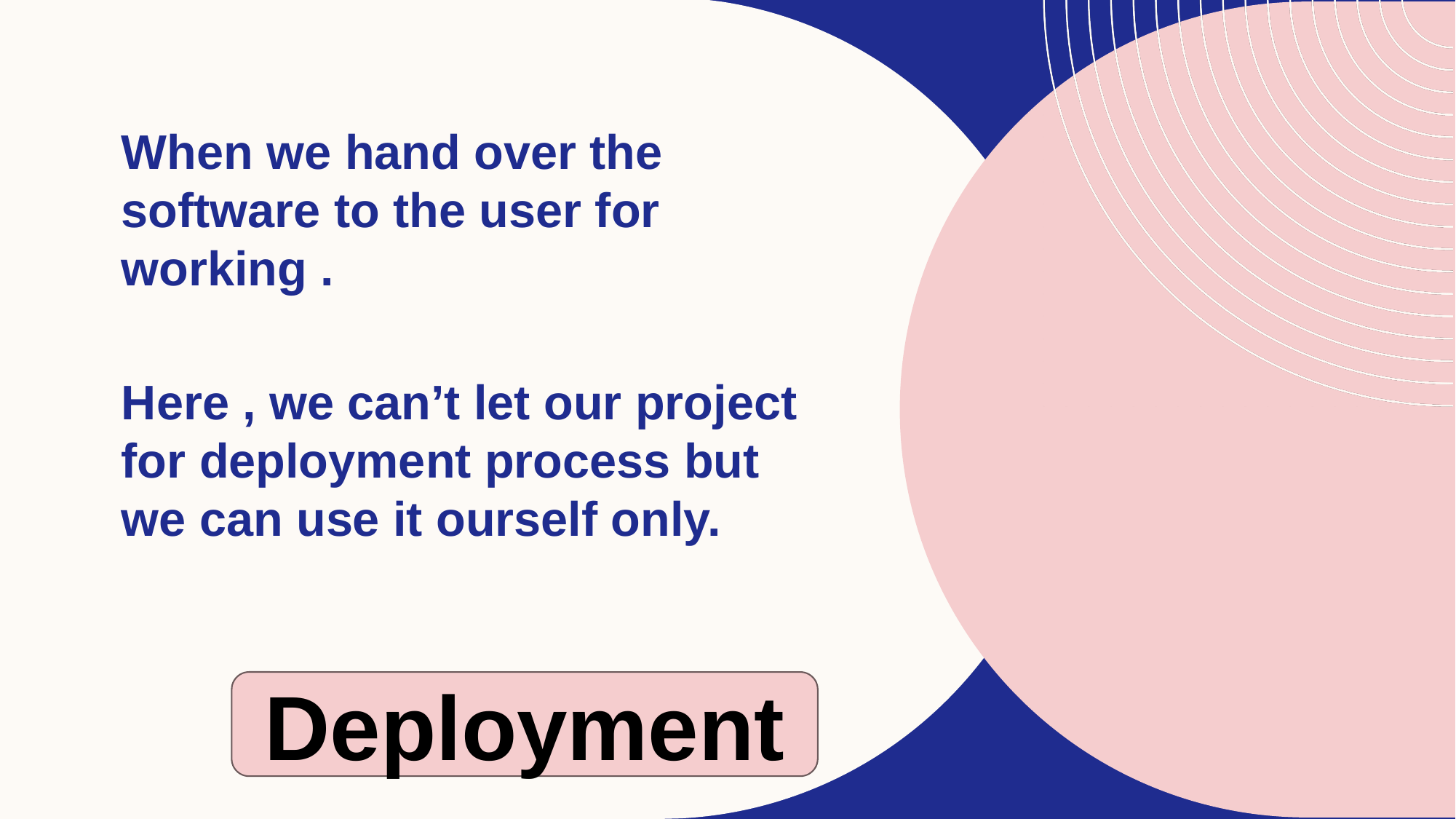

When we hand over the software to the user for working .

Here , we can’t let our project for deployment process but we can use it ourself only.
Deployment